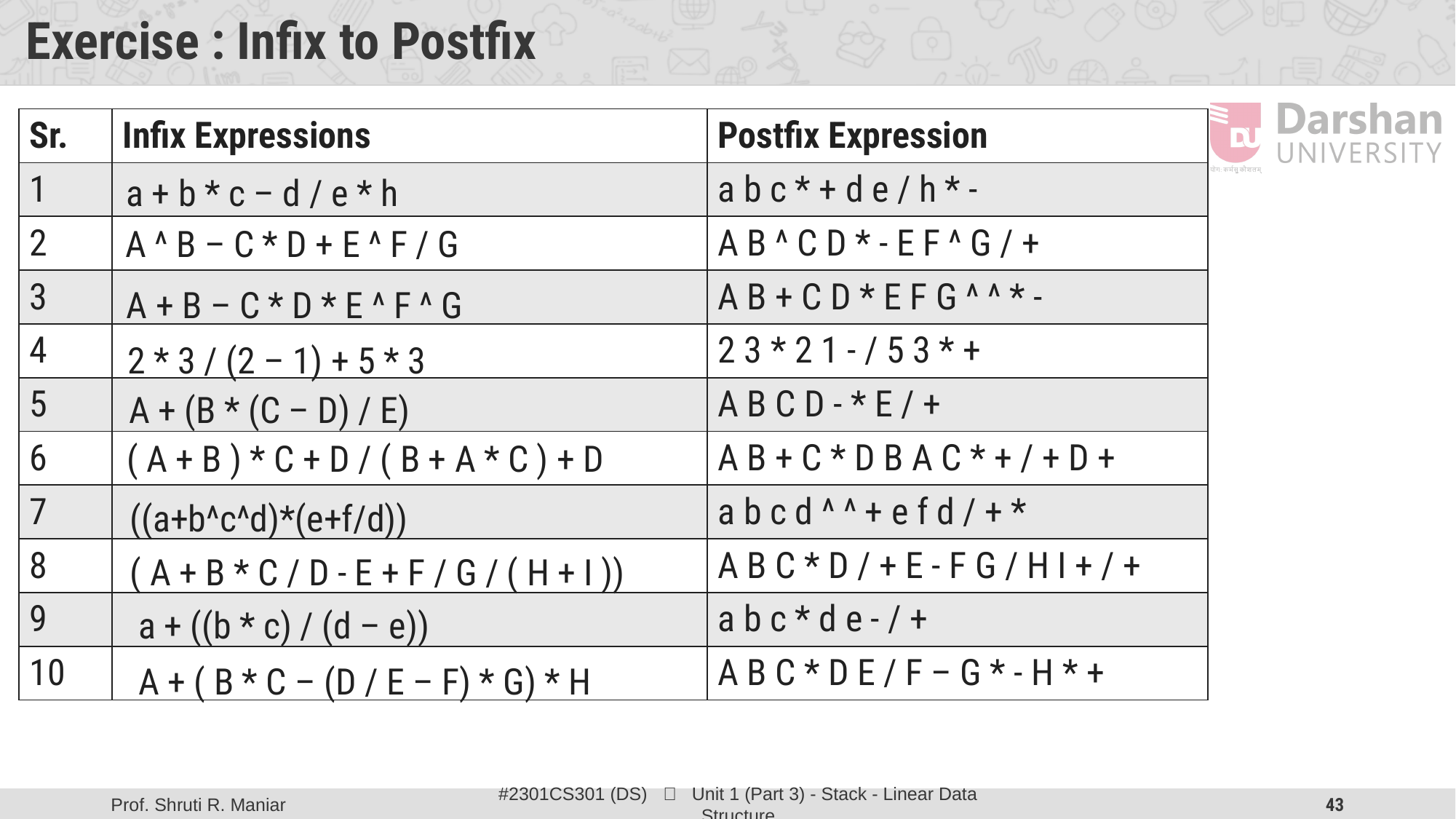

# Exercise : Infix to Postfix
| Sr. | Infix Expressions | Postfix Expression |
| --- | --- | --- |
| 1 |  | a b c \* + d e / h \* - |
| 2 |  | A B ^ C D \* - E F ^ G / + |
| 3 |  | A B + C D \* E F G ^ ^ \* - |
| 4 |  | 2 3 \* 2 1 - / 5 3 \* + |
| 5 |  | A B C D - \* E / + |
| 6 |  | A B + C \* D B A C \* + / + D + |
| 7 |  | a b c d ^ ^ + e f d / + \* |
| 8 |  | A B C \* D / + E - F G / H I + / + |
| 9 |  | a b c \* d e - / + |
| 10 |  | A B C \* D E / F – G \* - H \* + |
a + b * c – d / e * h
A ^ B – C * D + E ^ F / G
A + B – C * D * E ^ F ^ G
2 * 3 / (2 – 1) + 5 * 3
A + (B * (C – D) / E)
( A + B ) * C + D / ( B + A * C ) + D
((a+b^c^d)*(e+f/d))
( A + B * C / D - E + F / G / ( H + I ))
 a + ((b * c) / (d – e))
 A + ( B * C – (D / E – F) * G) * H